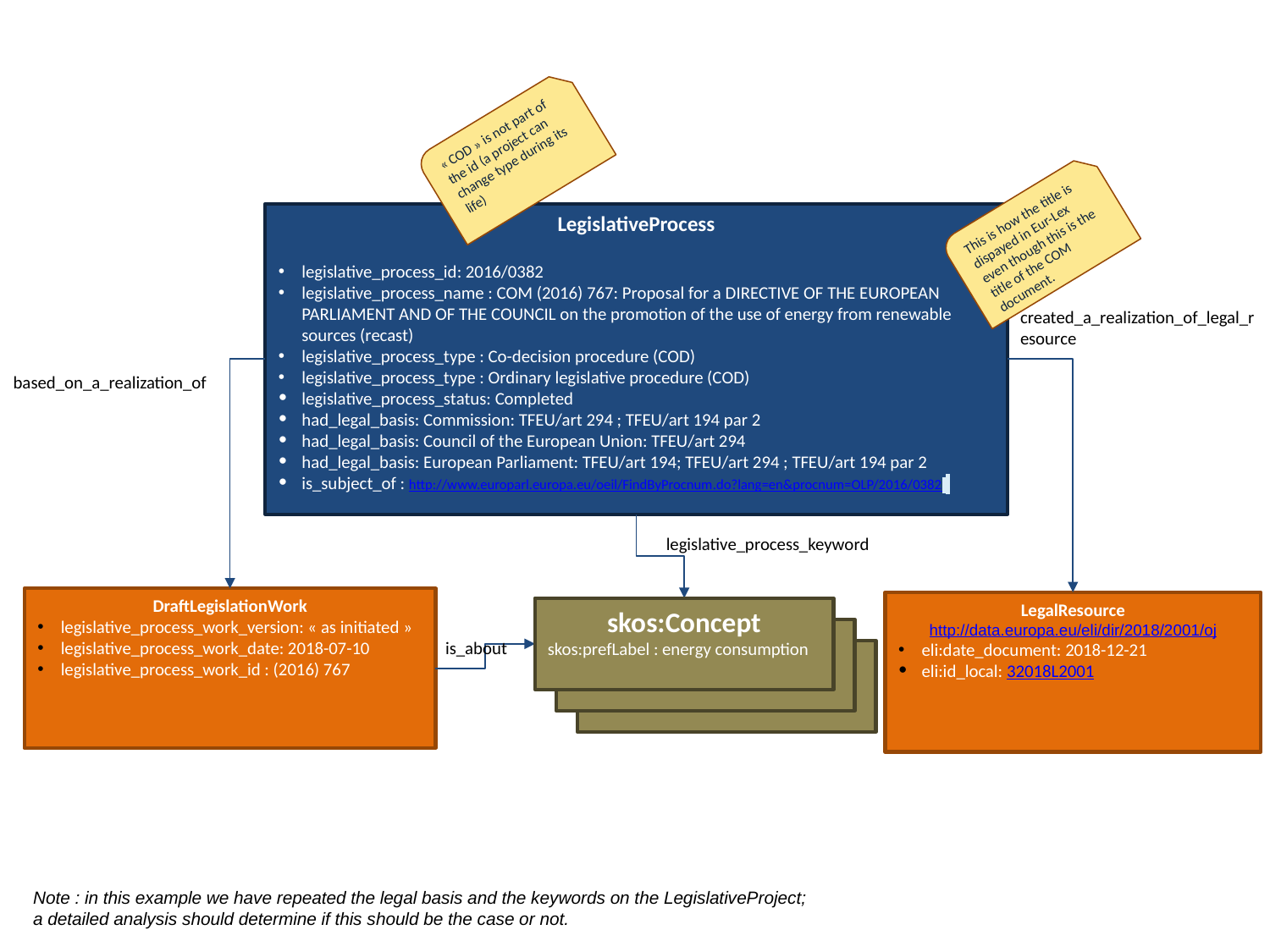

« COD » is not part of the id (a project can change type during its life)
This is how the title is dispayed in Eur-Lex even though this is the title of the COM document.
LegislativeProcess

legislative_process_id: 2016/0382
legislative_process_name : COM (2016) 767: Proposal for a DIRECTIVE OF THE EUROPEAN PARLIAMENT AND OF THE COUNCIL on the promotion of the use of energy from renewable sources (recast)
legislative_process_type : Co-decision procedure (COD)
legislative_process_type : Ordinary legislative procedure (COD)
legislative_process_status: Completed
had_legal_basis: Commission: TFEU/art 294 ; TFEU/art 194 par 2
had_legal_basis: Council of the European Union: TFEU/art 294
had_legal_basis: European Parliament: TFEU/art 194; TFEU/art 294 ; TFEU/art 194 par 2
is_subject_of : http://www.europarl.europa.eu/oeil/FindByProcnum.do?lang=en&procnum=OLP/2016/0382
created_a_realization_of_legal_resource
based_on_a_realization_of
legislative_process_keyword
DraftLegislationWork
legislative_process_work_version: « as initiated »
legislative_process_work_date: 2018-07-10
legislative_process_work_id : (2016) 767
LegalResource
http://data.europa.eu/eli/dir/2018/2001/oj
eli:date_document: 2018-12-21
eli:id_local: 32018L2001
skos:Concept
skos:prefLabel : energy consumption
skos:Concept
skos:prefLabel : energy consumption
is_about
skos:Concept
Note : in this example we have repeated the legal basis and the keywords on the LegislativeProject; a detailed analysis should determine if this should be the case or not.